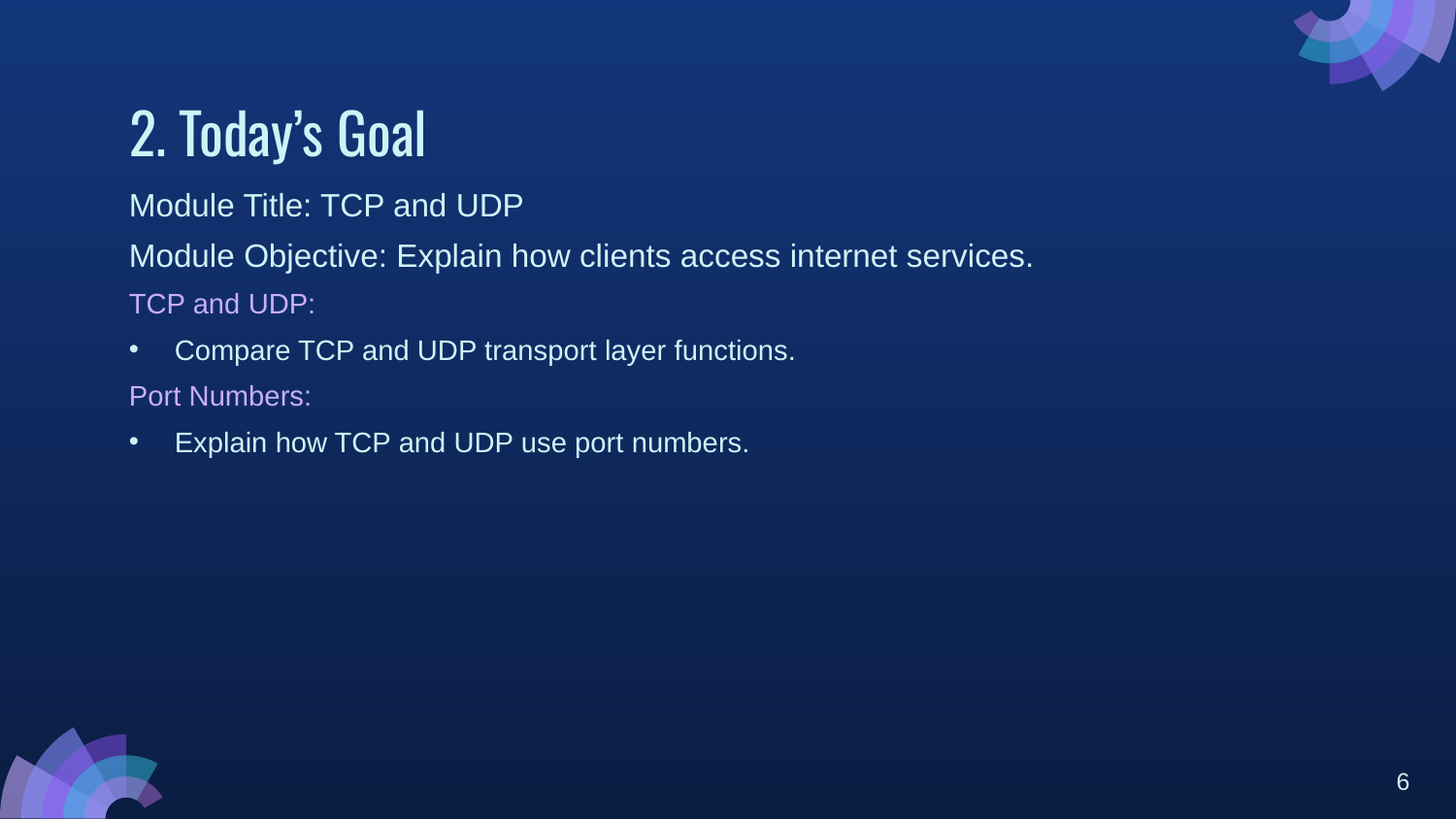

# 2. Today’s Goal
Module Title: TCP and UDP
Module Objective: Explain how clients access internet services.
TCP and UDP:
Compare TCP and UDP transport layer functions.
Port Numbers:
Explain how TCP and UDP use port numbers.
6